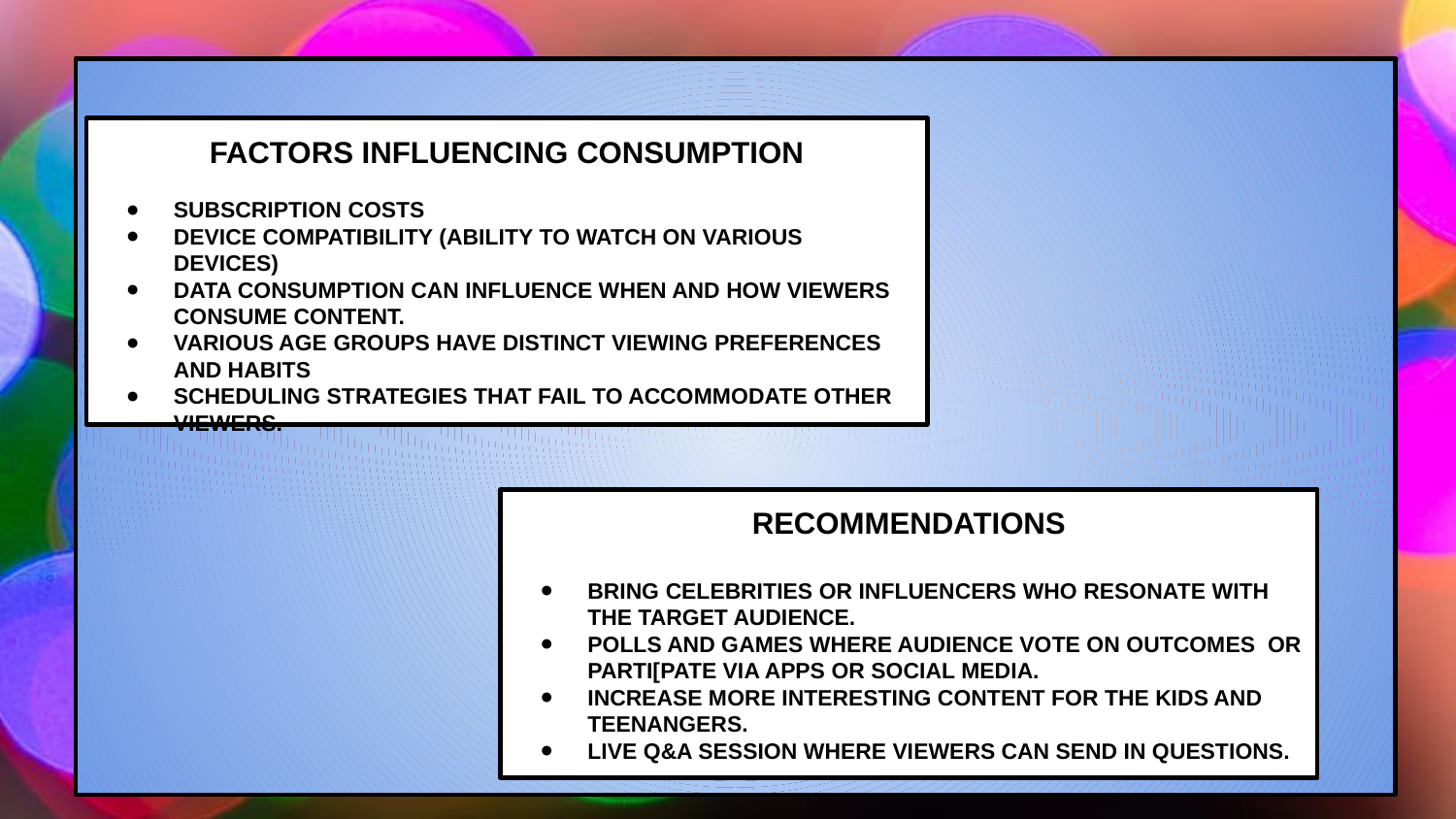

FACTORS INFLUENCING CONSUMPTION

SUBSCRIPTION COSTS
DEVICE COMPATIBILITY (ABILITY TO WATCH ON VARIOUS DEVICES)
DATA CONSUMPTION CAN INFLUENCE WHEN AND HOW VIEWERS CONSUME CONTENT.
VARIOUS AGE GROUPS HAVE DISTINCT VIEWING PREFERENCES AND HABITS
SCHEDULING STRATEGIES THAT FAIL TO ACCOMMODATE OTHER VIEWERS.
RECOMMENDATIONS

BRING CELEBRITIES OR INFLUENCERS WHO RESONATE WITH THE TARGET AUDIENCE.
POLLS AND GAMES WHERE AUDIENCE VOTE ON OUTCOMES  OR PARTI[PATE VIA APPS OR SOCIAL MEDIA.
INCREASE MORE INTERESTING CONTENT FOR THE KIDS AND TEENANGERS.
LIVE Q&A SESSION WHERE VIEWERS CAN SEND IN QUESTIONS.